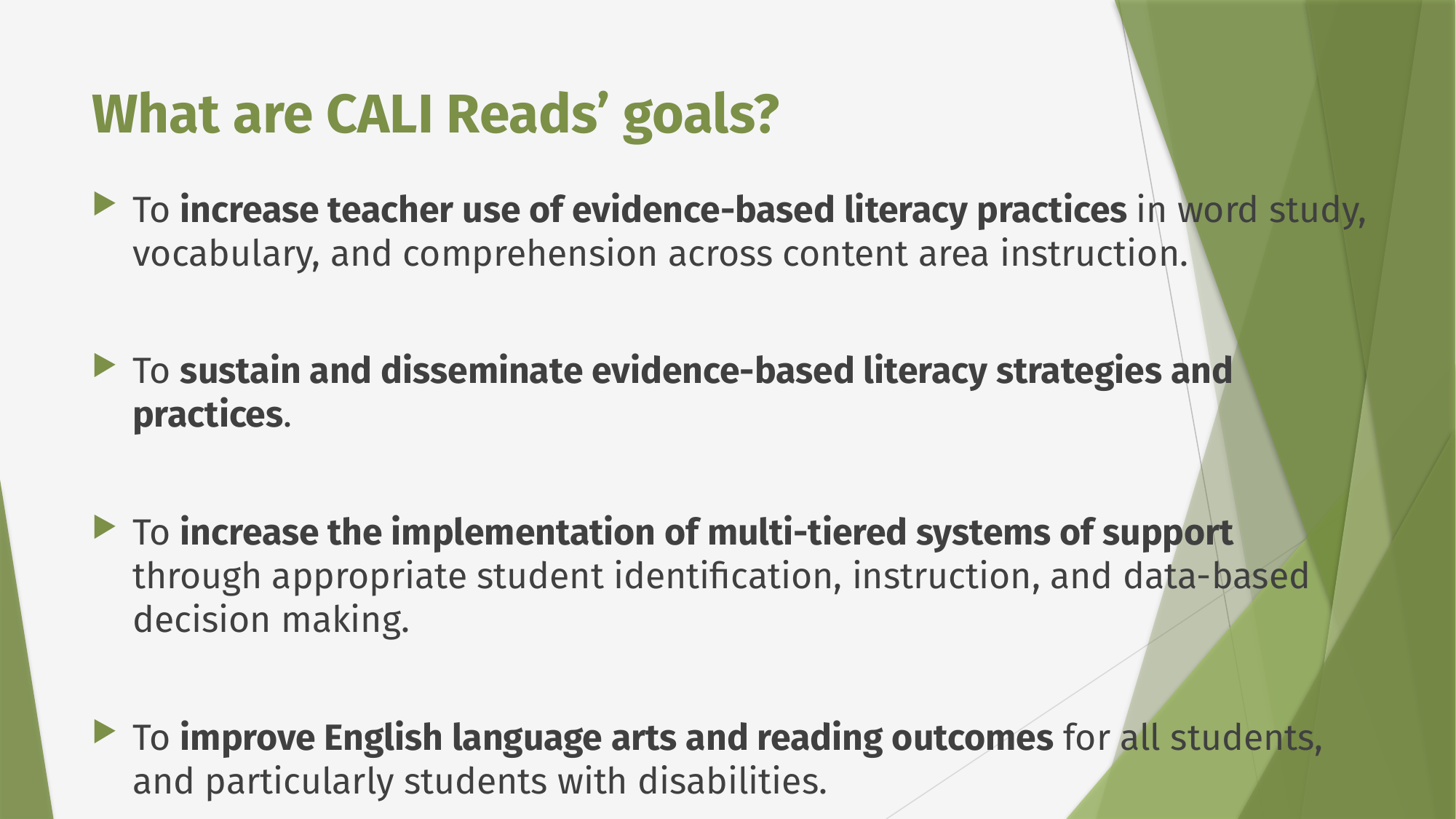

# What are CALI Reads’ goals?
To increase teacher use of evidence-based literacy practices in word study, vocabulary, and comprehension across content area instruction.

To sustain and disseminate evidence-based literacy strategies and practices.

To increase the implementation of multi-tiered systems of support through appropriate student identification, instruction, and data-based decision making.

To improve English language arts and reading outcomes for all students, and particularly students with disabilities.

				…In California districts and middle schools